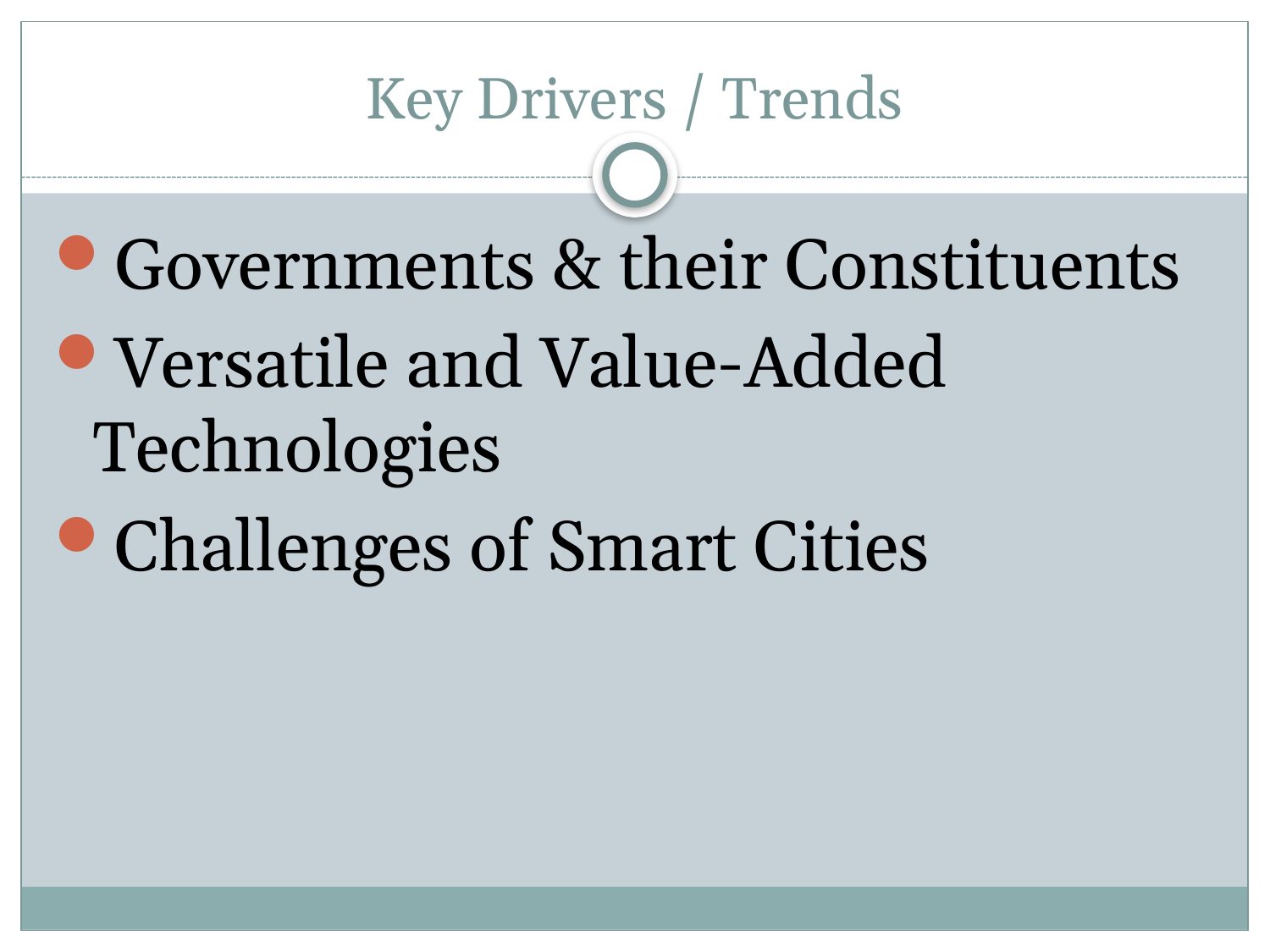

# Key Drivers / Trends
Governments & their Constituents
Versatile and Value-Added Technologies
Challenges of Smart Cities